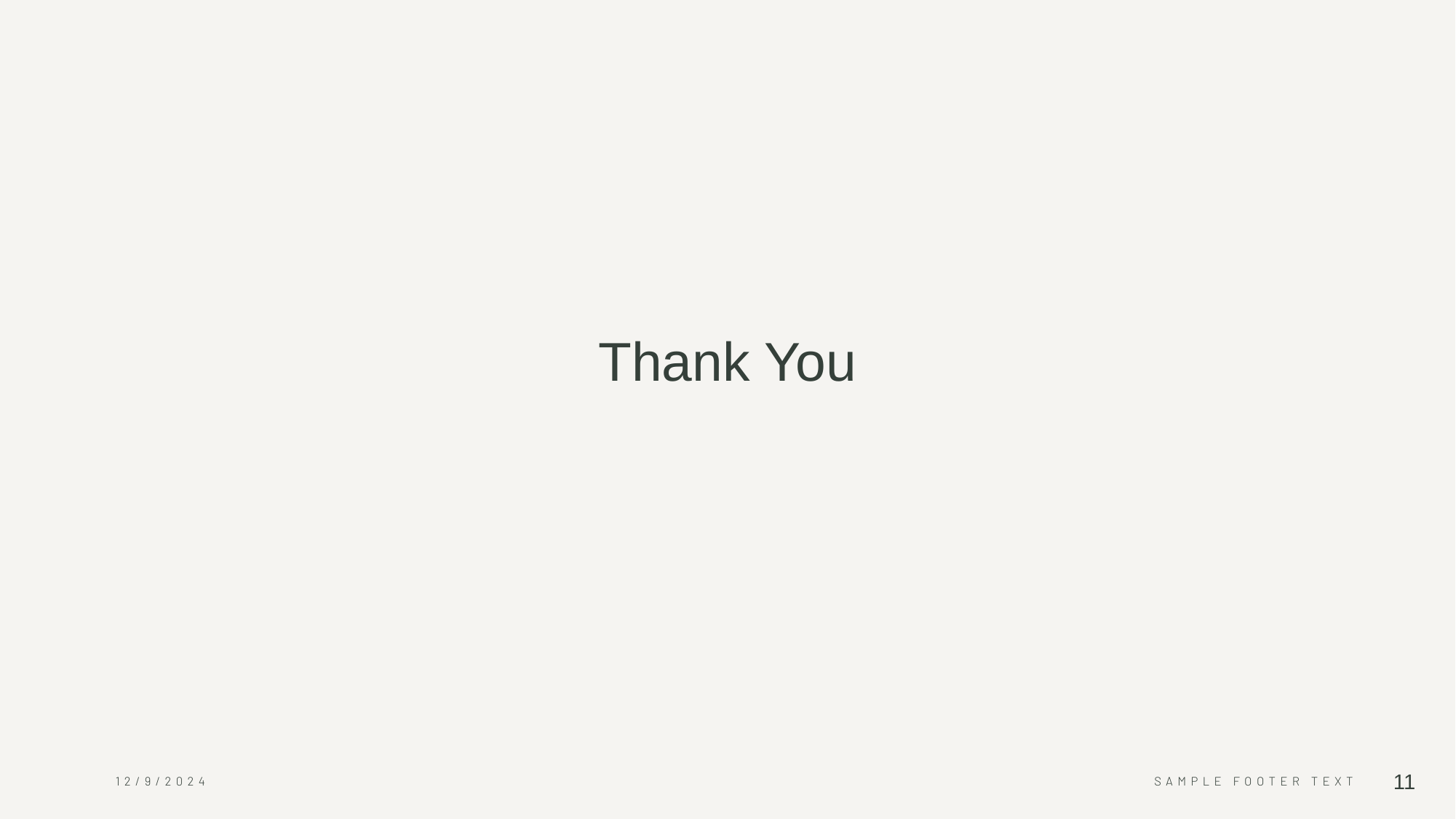

# Thank You
12/9/2024
Sample Footer Text
11